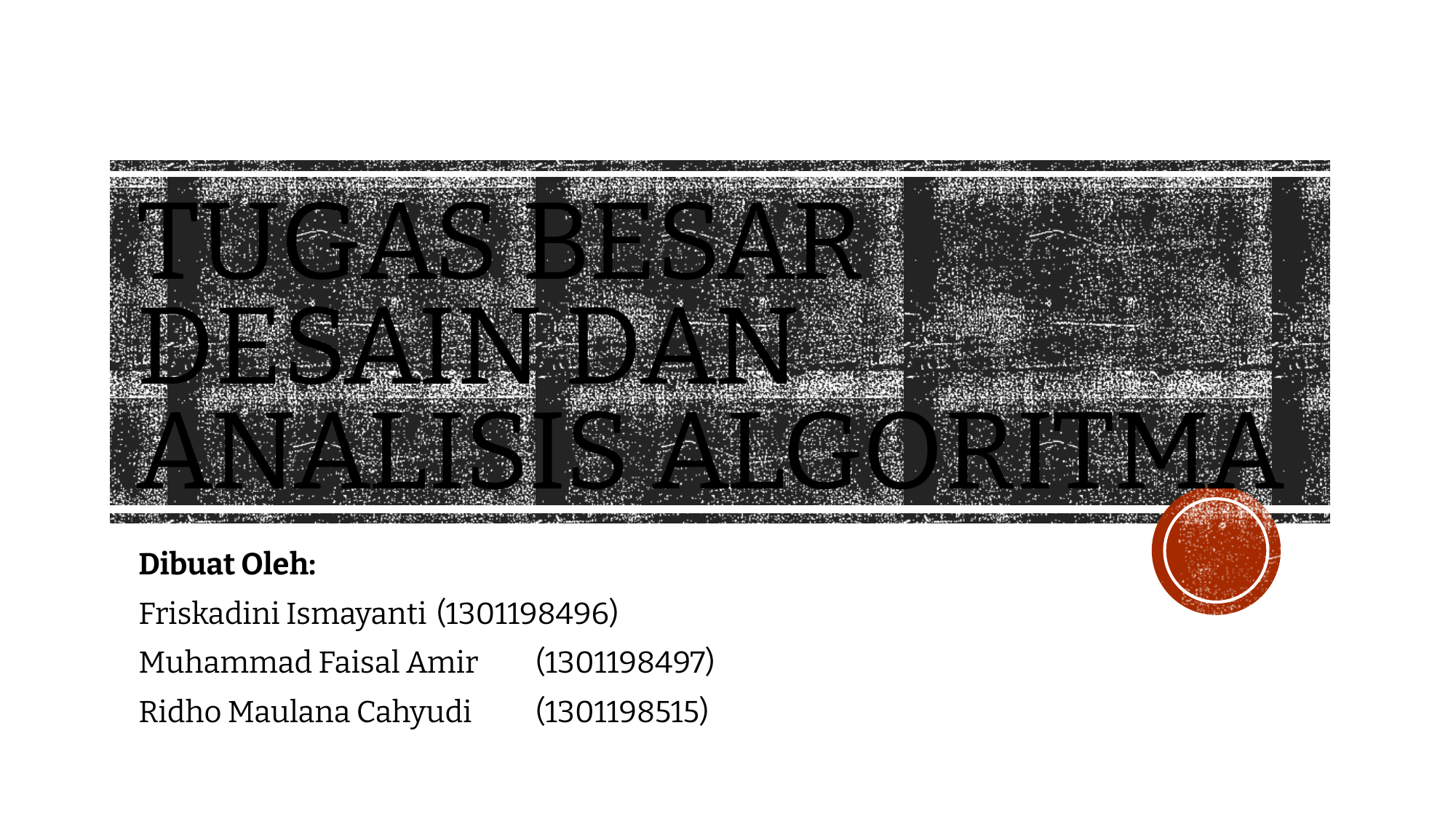

# Tugas besar desain dan analisis algoritma
Dibuat Oleh:
Friskadini Ismayanti 		(1301198496)
Muhammad Faisal Amir 	(1301198497)
Ridho Maulana Cahyudi	(1301198515)